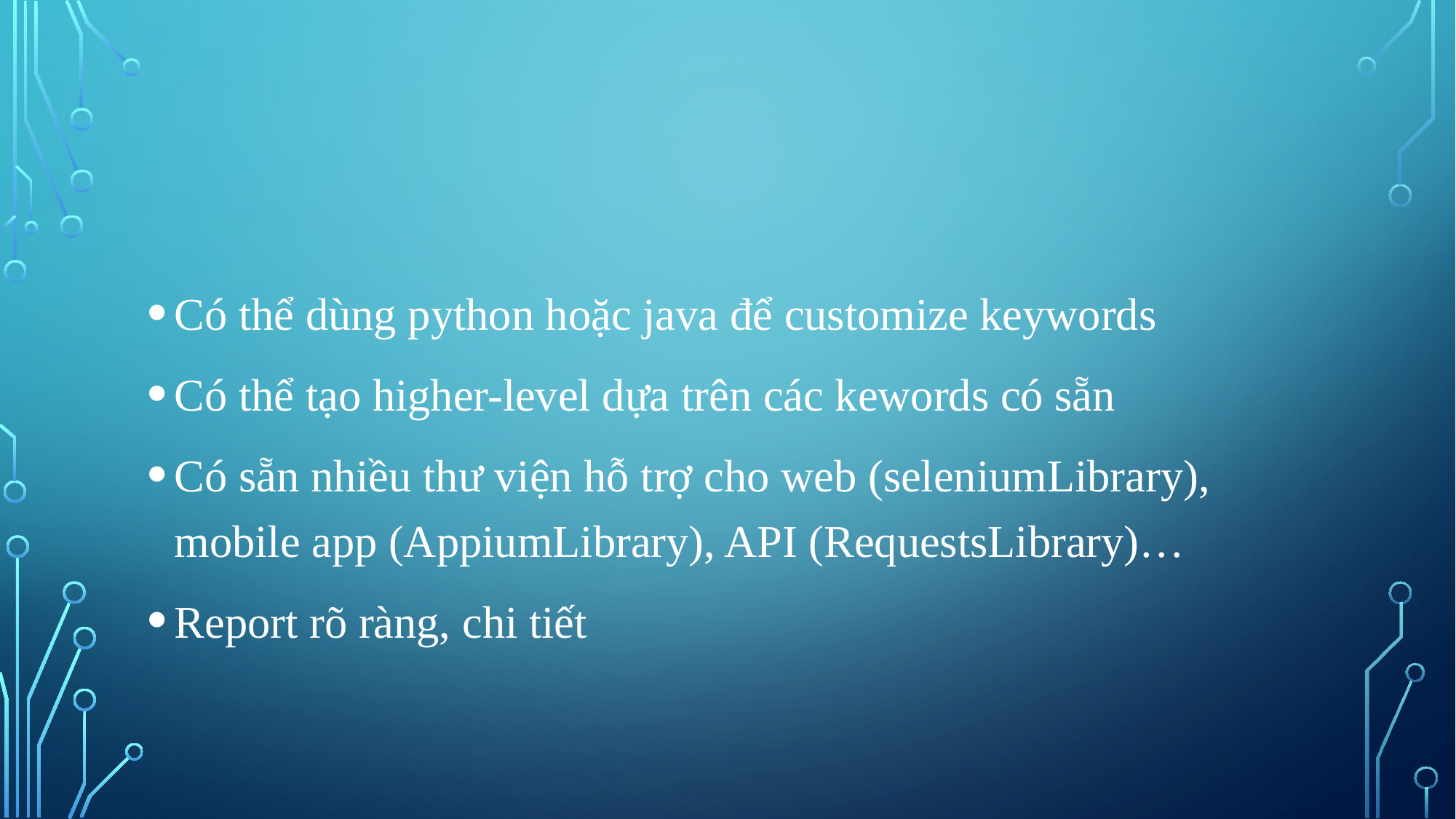

#
Có thể dùng python hoặc java để customize keywords
Có thể tạo higher-level dựa trên các kewords có sẵn
Có sẵn nhiều thư viện hỗ trợ cho web (seleniumLibrary), mobile app (AppiumLibrary), API (RequestsLibrary)…
Report rõ ràng, chi tiết